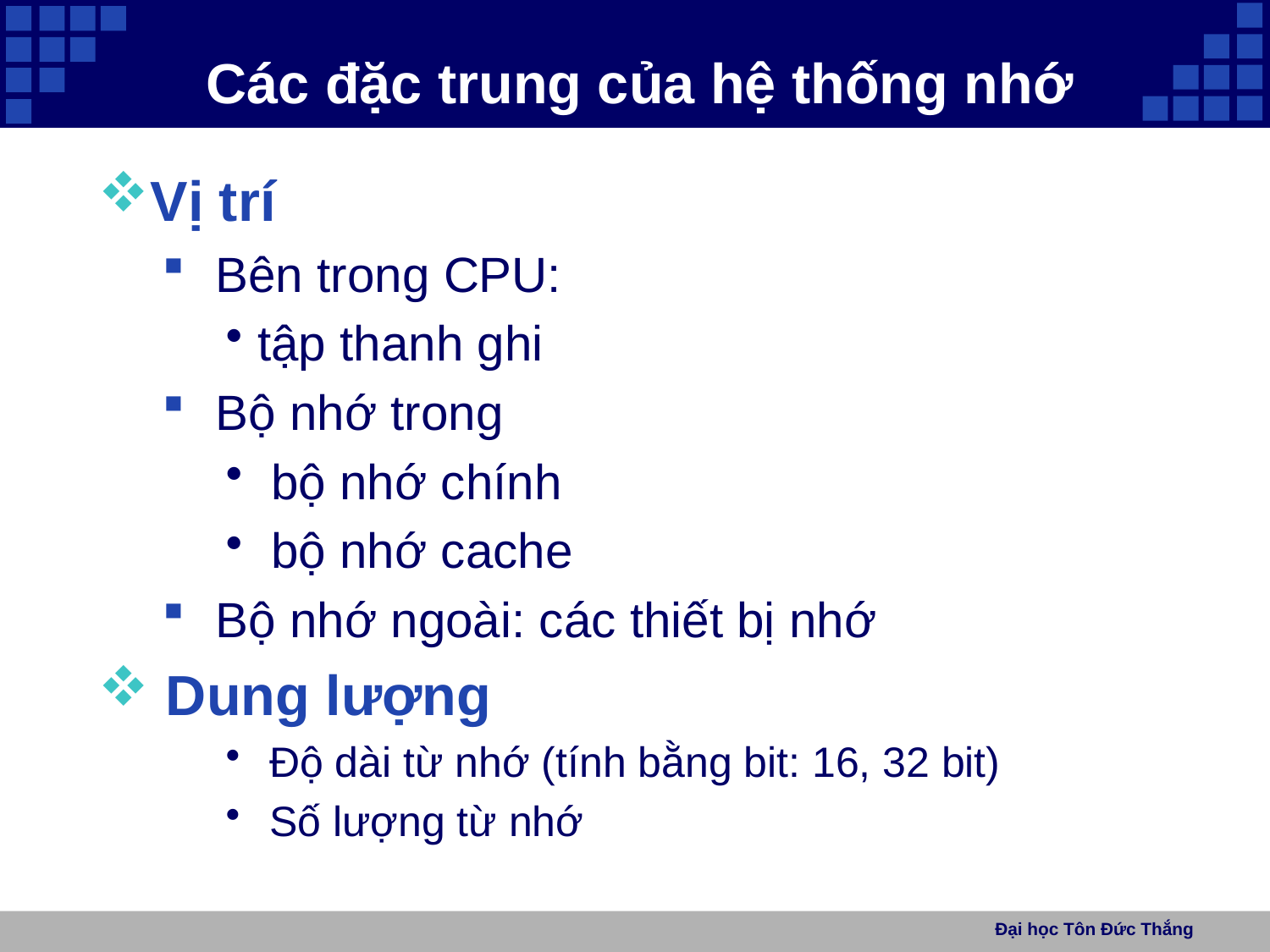

# Các đặc trung của hệ thống nhớ
Vị trí
 Bên trong CPU:
tập thanh ghi
 Bộ nhớ trong
 bộ nhớ chính
 bộ nhớ cache
 Bộ nhớ ngoài: các thiết bị nhớ
 Dung lượng
 Độ dài từ nhớ (tính bằng bit: 16, 32 bit)
 Số lượng từ nhớ
Đại học Tôn Đức Thắng